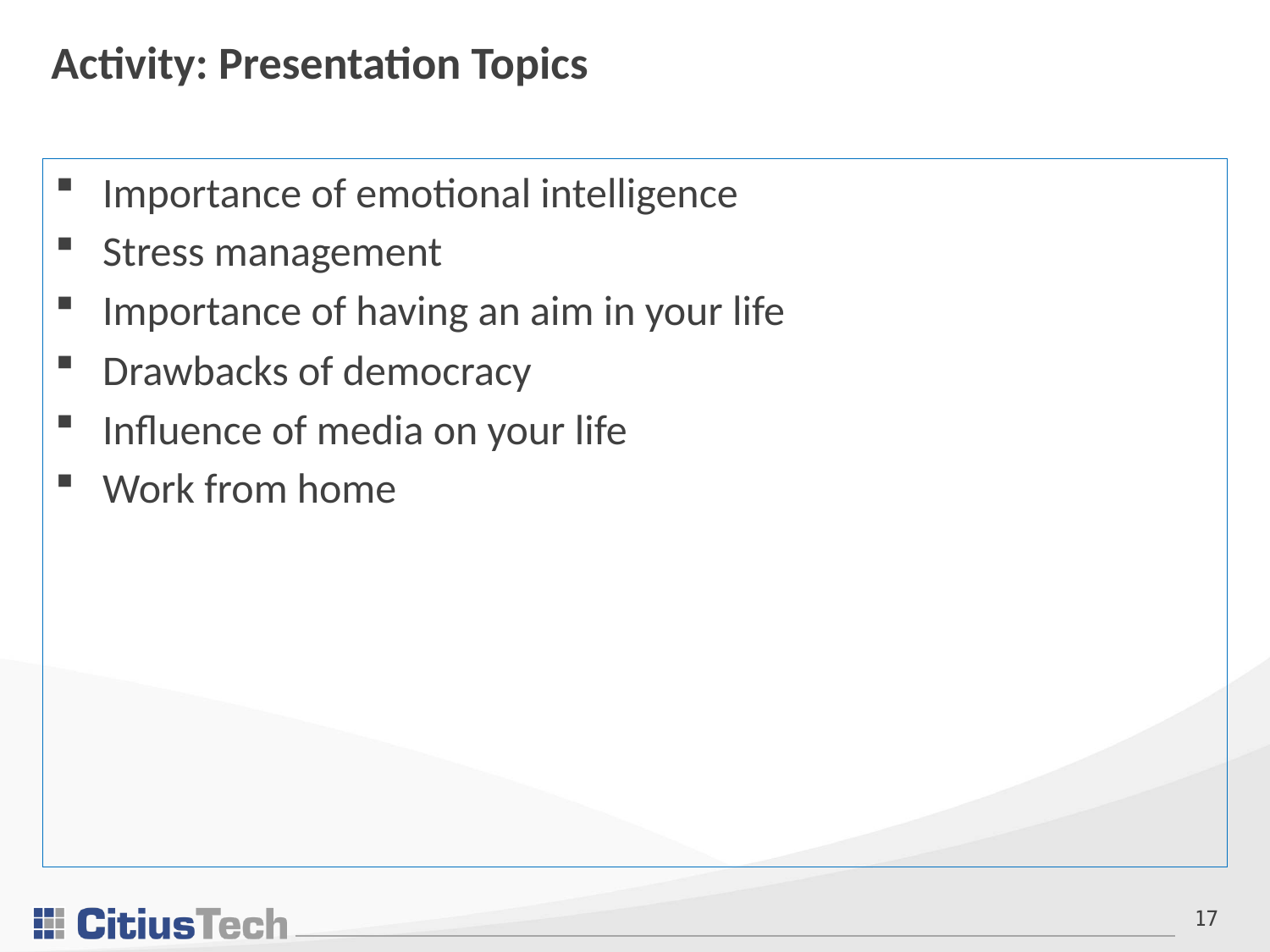

# Activity: Presentation Topics
Importance of emotional intelligence
Stress management
Importance of having an aim in your life
Drawbacks of democracy
Influence of media on your life
Work from home